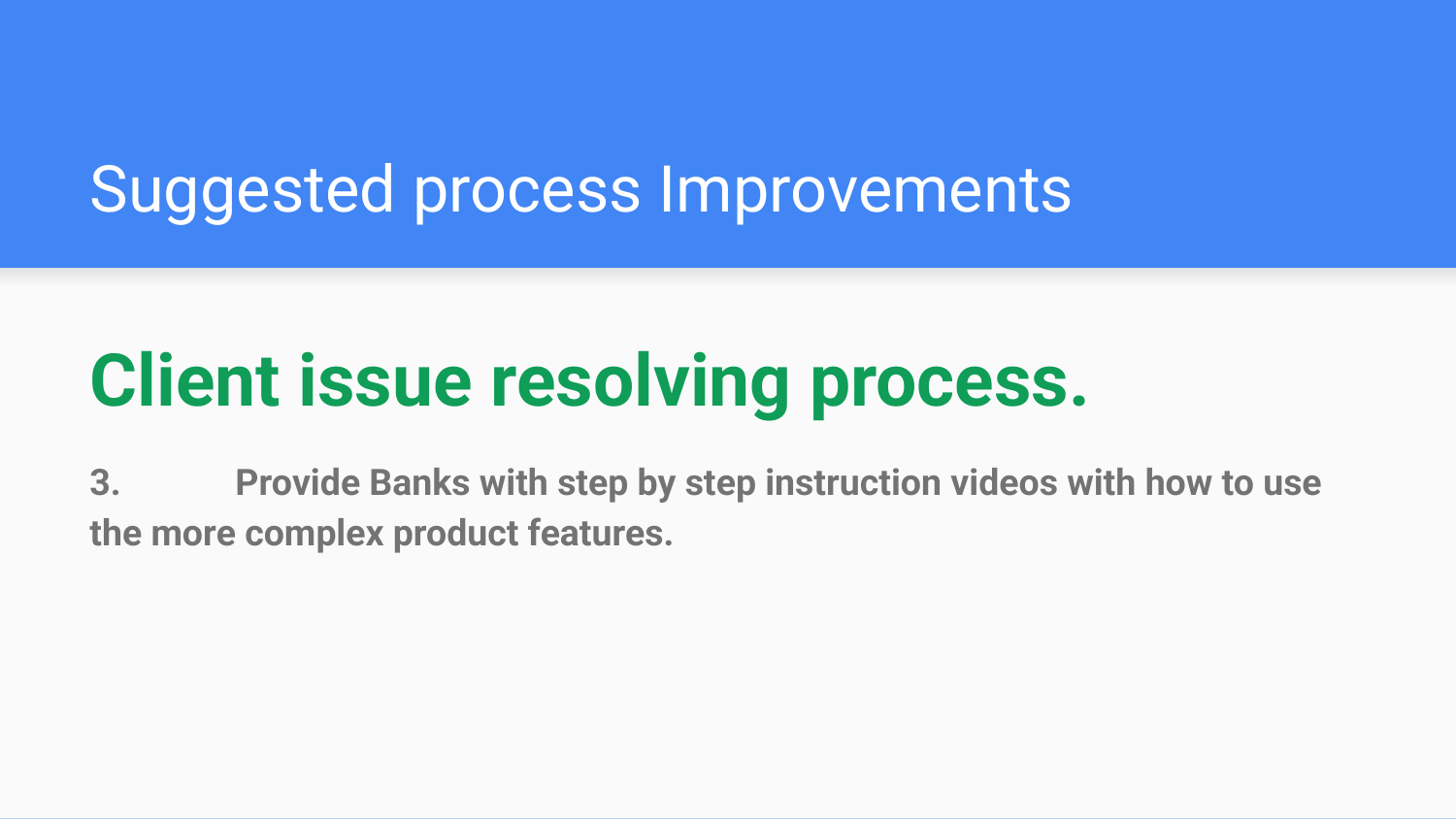

# Suggested process Improvements
Client issue resolving process.
3.	Provide Banks with step by step instruction videos with how to use the more complex product features.